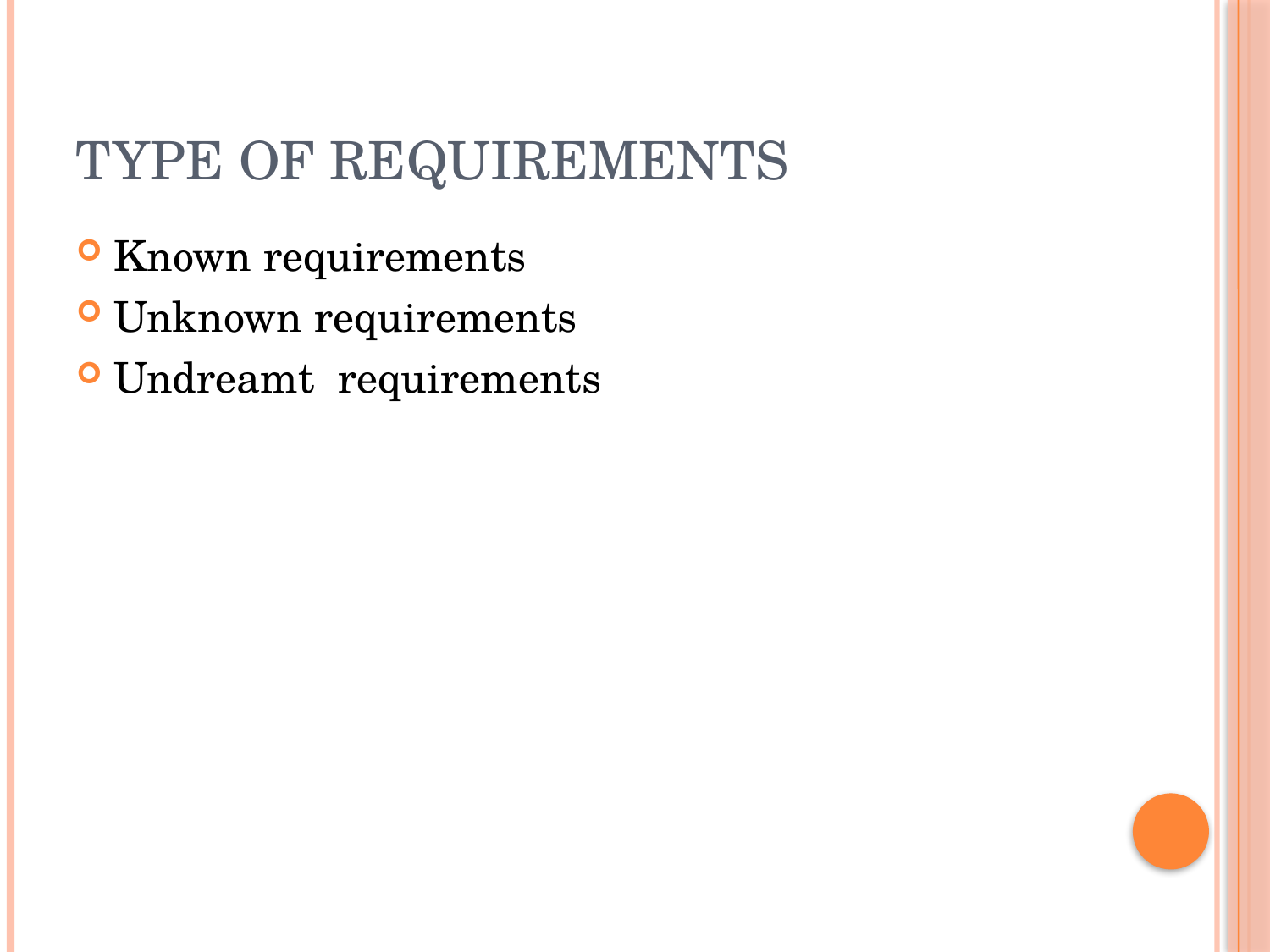

# Type of Requirements
Known requirements
Unknown requirements
Undreamt  requirements